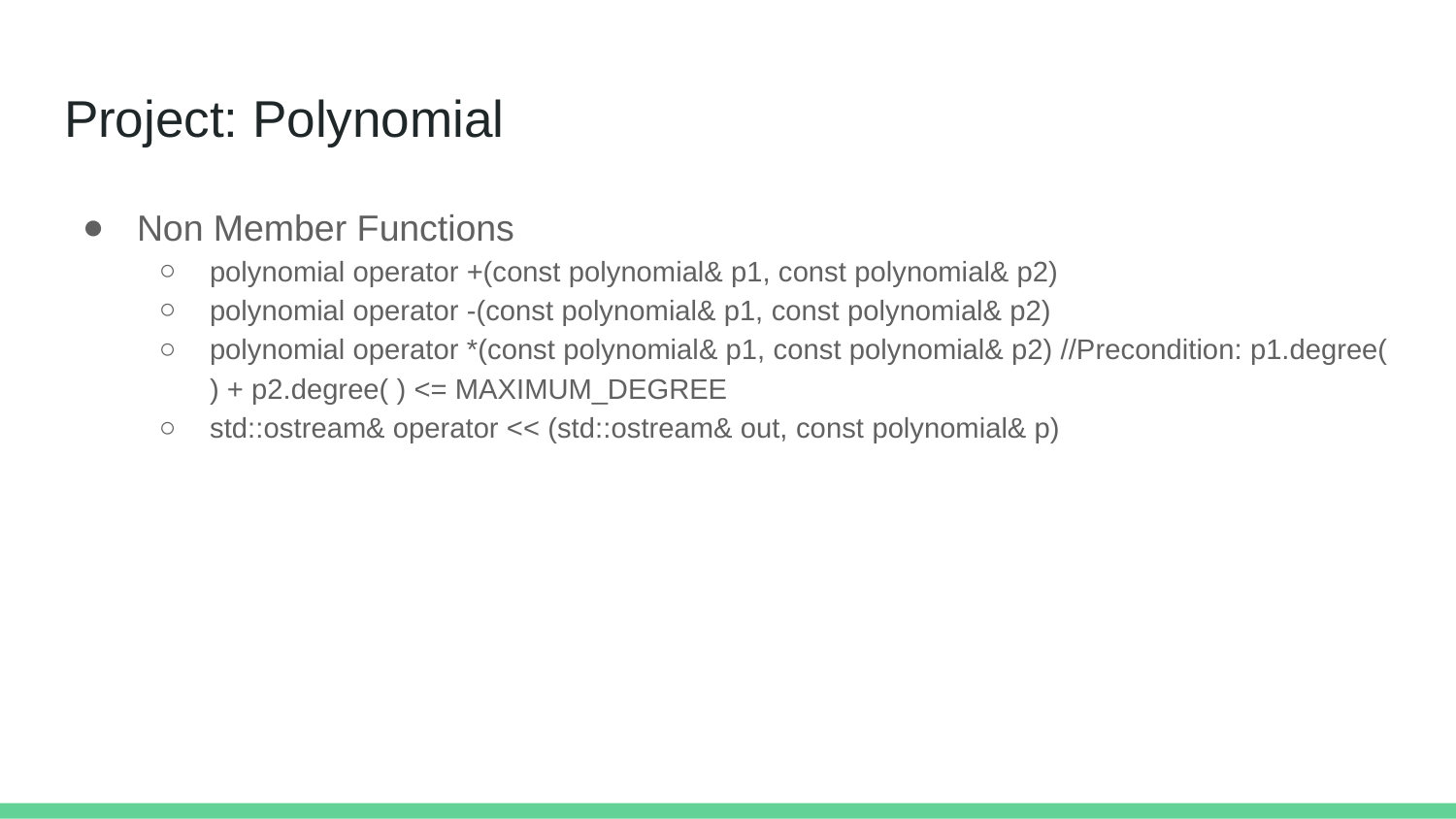

# Project: Polynomial
Non Member Functions
polynomial operator +(const polynomial& p1, const polynomial& p2)
polynomial operator -(const polynomial& p1, const polynomial& p2)
polynomial operator *(const polynomial& p1, const polynomial& p2) //Precondition: p1.degree( ) + p2.degree( ) <= MAXIMUM_DEGREE
std::ostream& operator << (std::ostream& out, const polynomial& p)